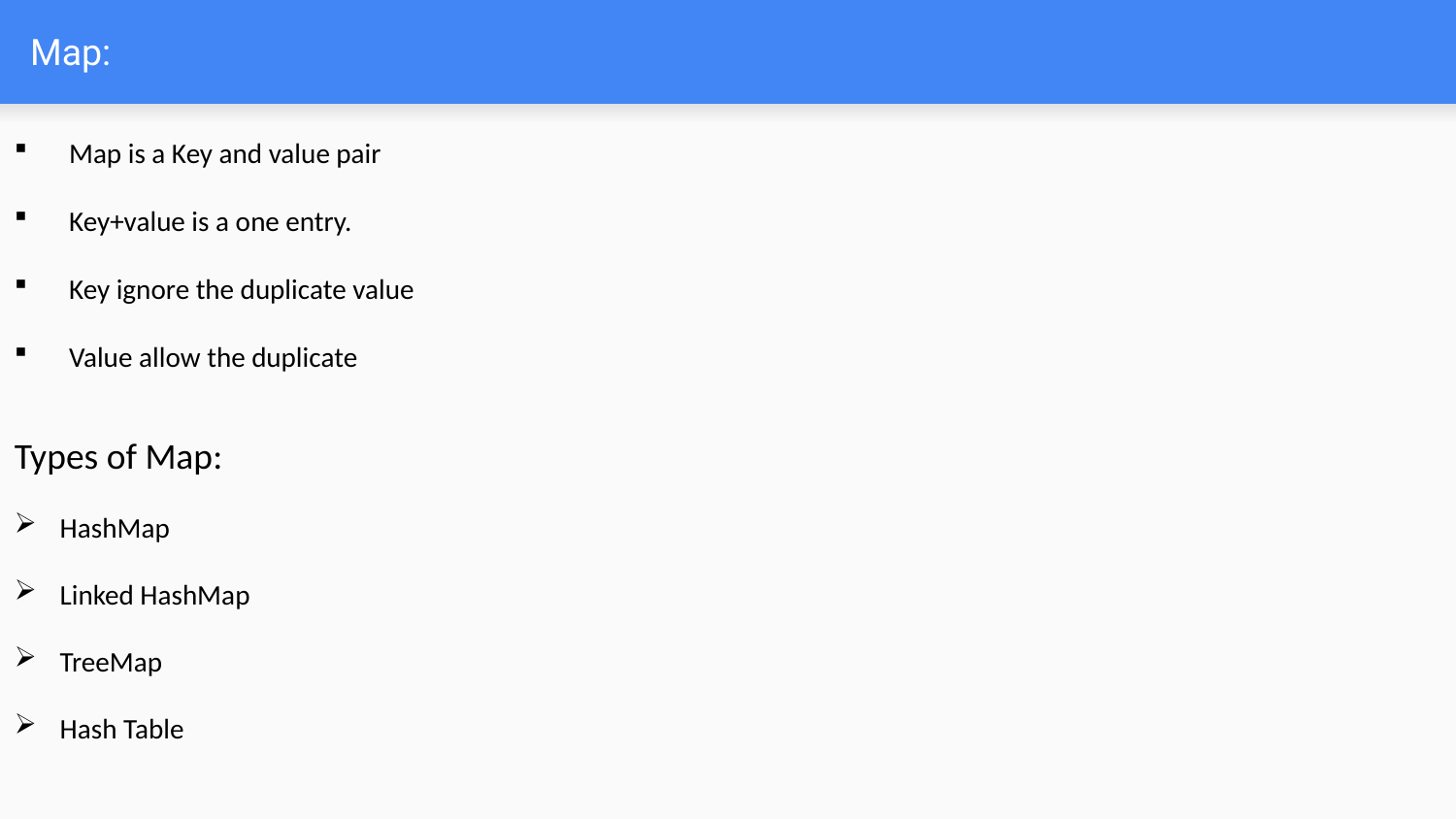

# Map:
Map is a Key and value pair
Key+value is a one entry.
Key ignore the duplicate value
Value allow the duplicate
Types of Map:
HashMap
Linked HashMap
TreeMap
Hash Table